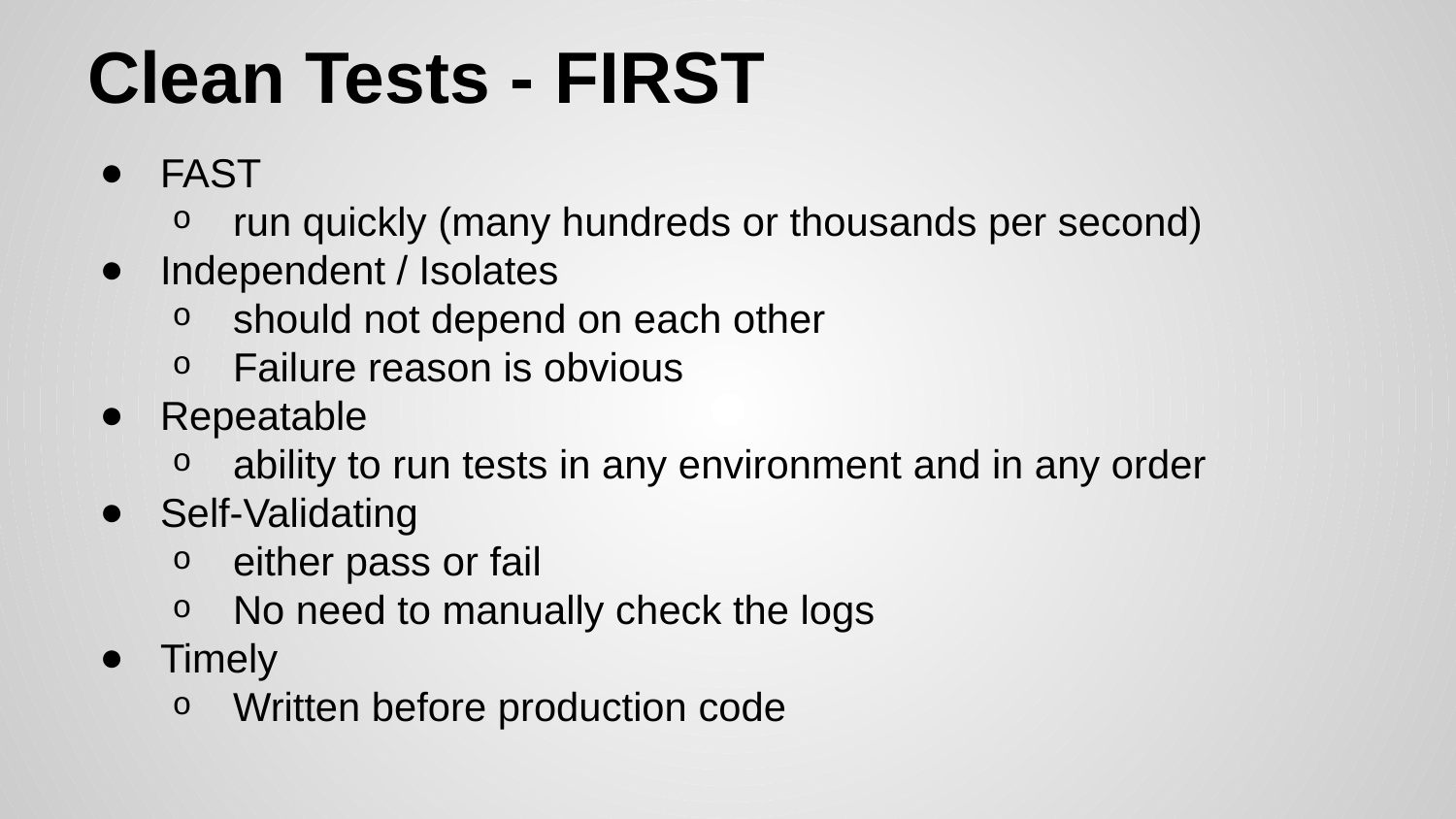

# Clean Tests - FIRST
FAST
run quickly (many hundreds or thousands per second)
Independent / Isolates
should not depend on each other
Failure reason is obvious
Repeatable
ability to run tests in any environment and in any order
Self-Validating
either pass or fail
No need to manually check the logs
Timely
Written before production code